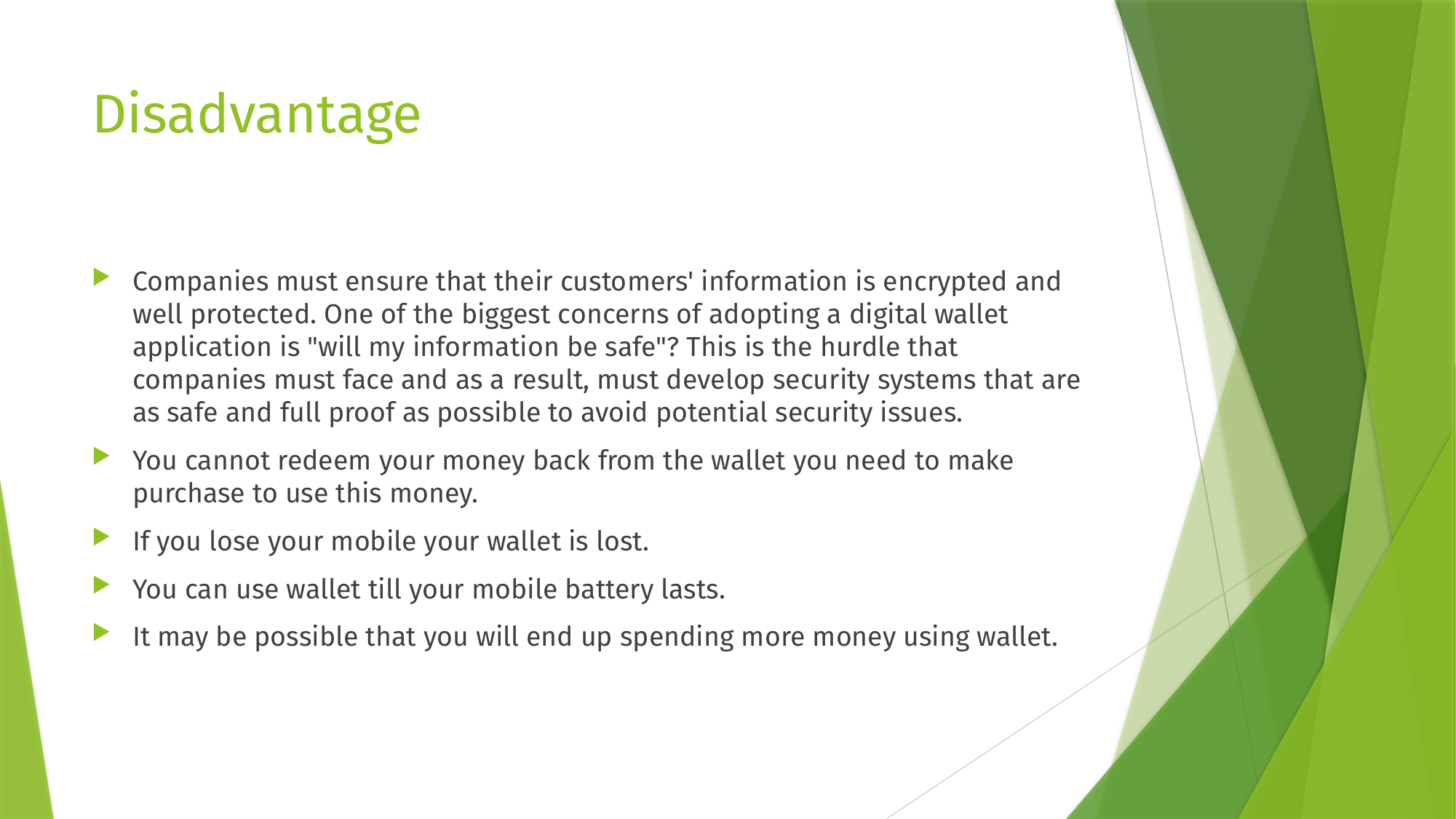

# Disadvantage
Companies must ensure that their customers' information is encrypted and well protected. One of the biggest concerns of adopting a digital wallet application is "will my information be safe"? This is the hurdle that companies must face and as a result, must develop security systems that are as safe and full proof as possible to avoid potential security issues.
You cannot redeem your money back from the wallet you need to make purchase to use this money.
If you lose your mobile your wallet is lost.
You can use wallet till your mobile battery lasts.
It may be possible that you will end up spending more money using wallet.